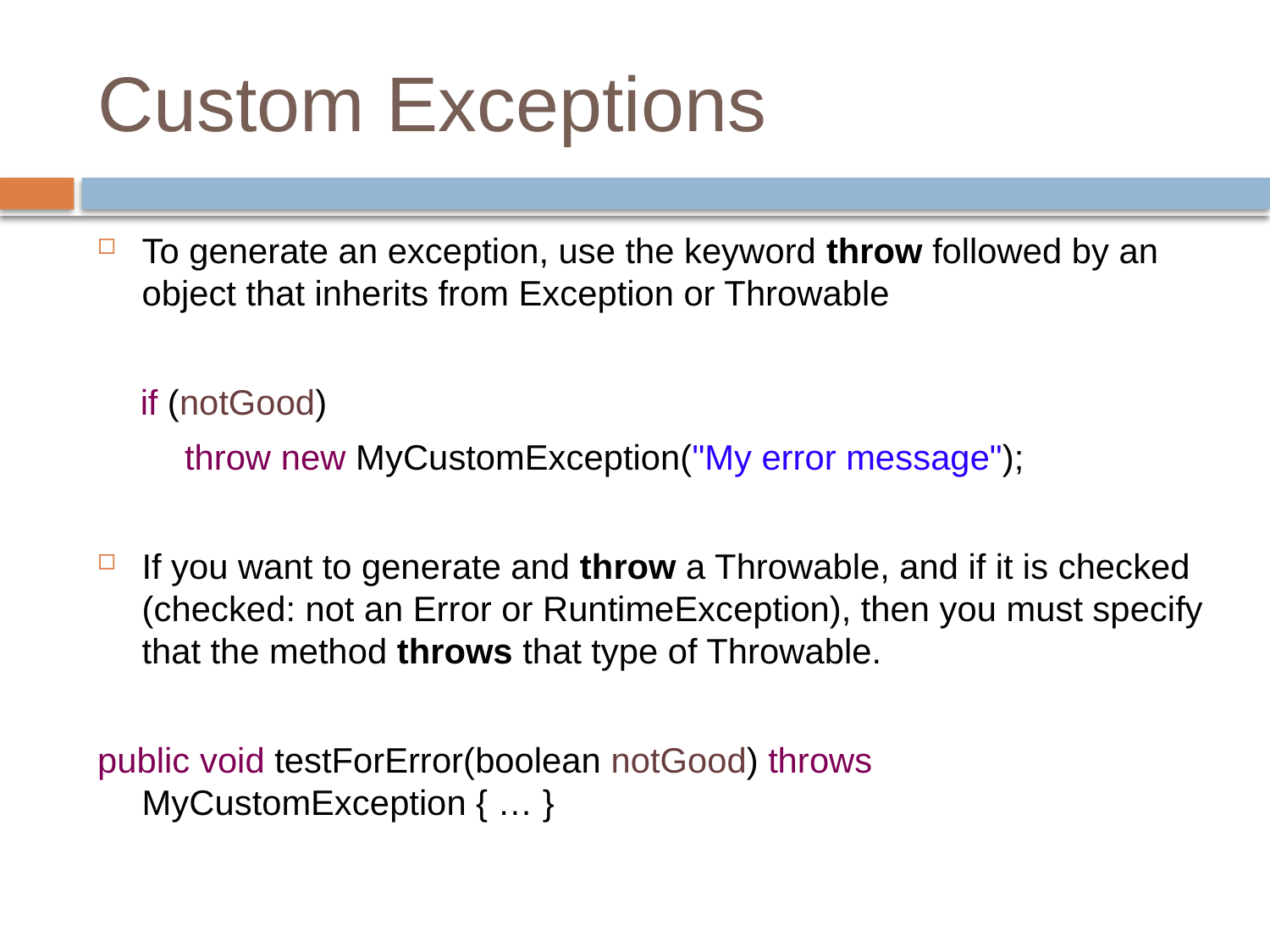

# Custom Exceptions
To generate an exception, use the keyword throw followed by an object that inherits from Exception or Throwable

if (notGood)
	throw new MyCustomException("My error message");

If you want to generate and throw a Throwable, and if it is checked (checked: not an Error or RuntimeException), then you must specify that the method throws that type of Throwable.

public void testForError(boolean notGood) throws MyCustomException { … }